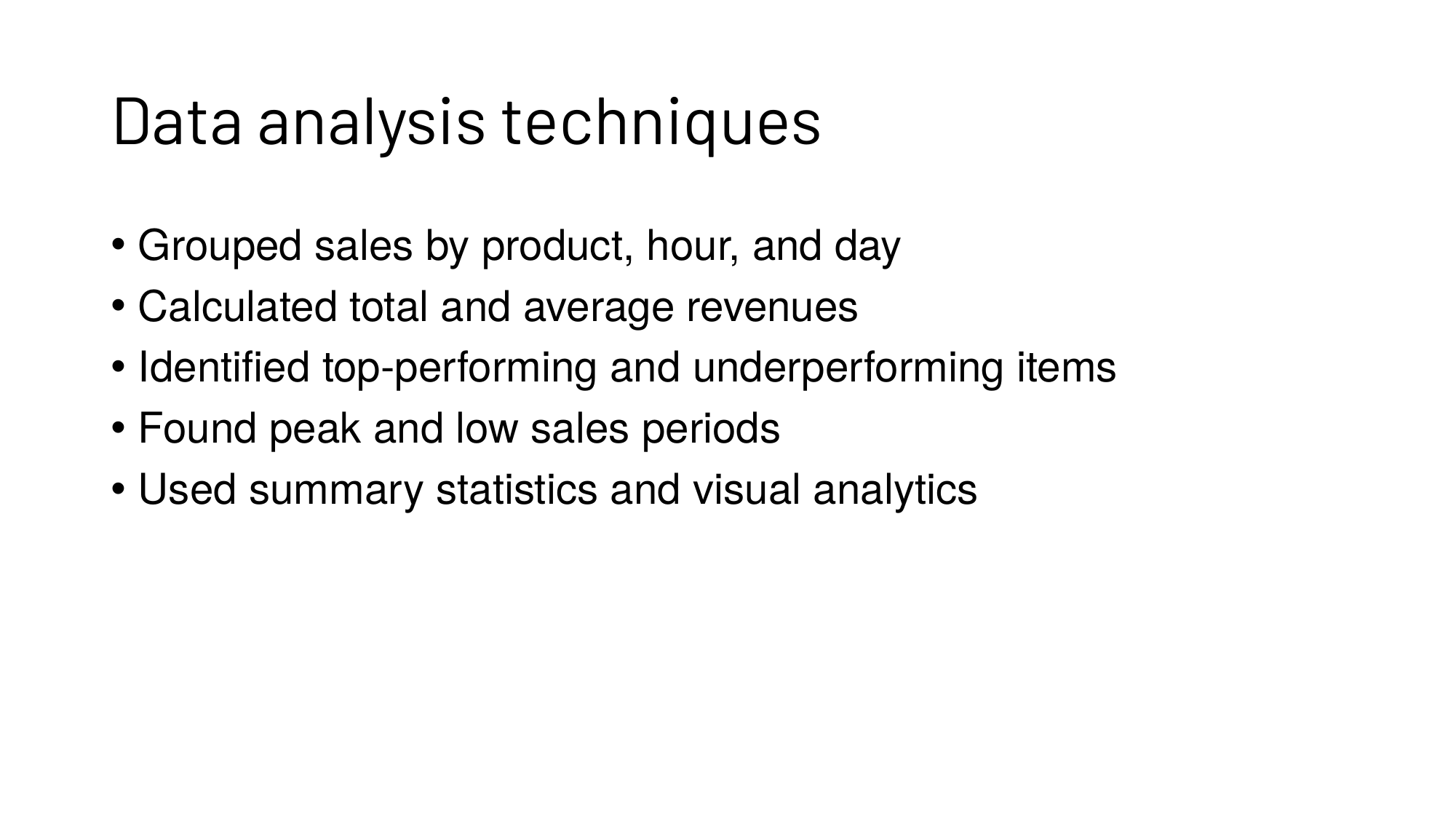

# Data analysis techniques
Grouped sales by product, hour, and day
﻿﻿Calculated total and average revenues
﻿﻿Identified top-performing and underperforming items
﻿﻿Found peak and low sales periods
﻿﻿Used summary statistics and visual analytics